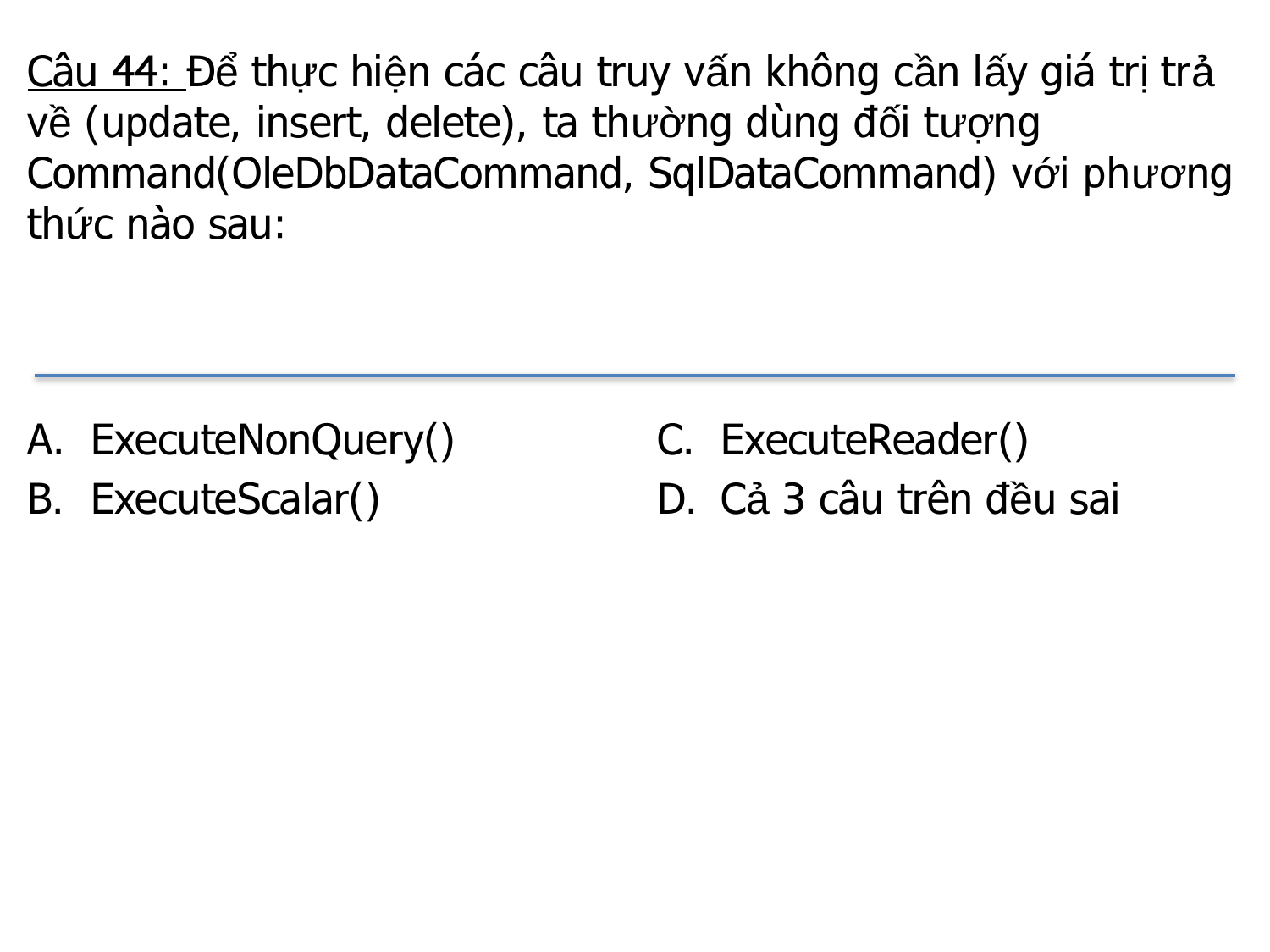

# Câu 44: Để thực hiện các câu truy vấn không cần lấy giá trị trả về (update, insert, delete), ta thường dùng đối tượng Command(OleDbDataCommand, SqlDataCommand) với phương thức nào sau:
ExecuteNonQuery()
ExecuteScalar()
ExecuteReader()
Cả 3 câu trên đều sai